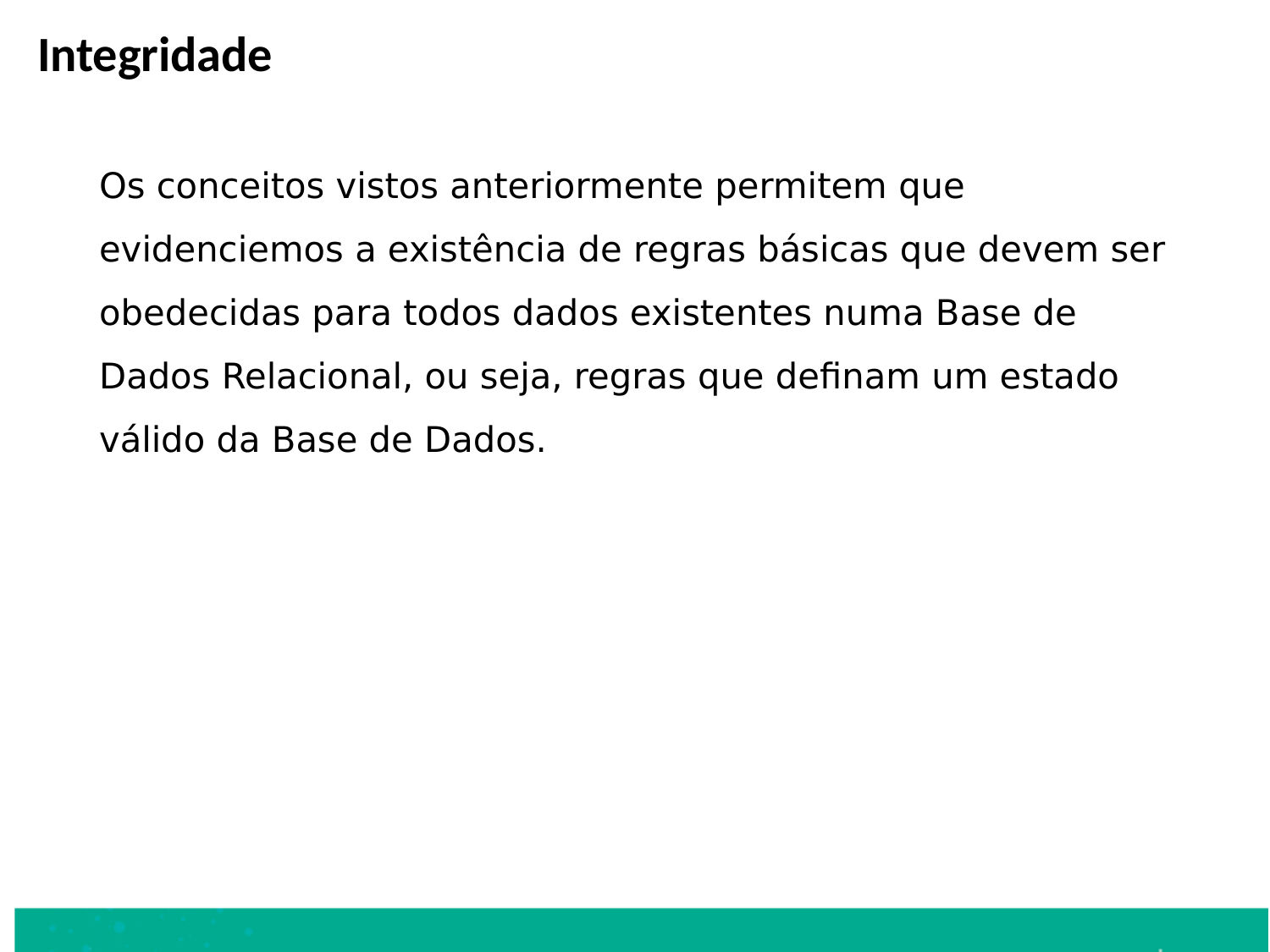

Integridade
	Os conceitos vistos anteriormente permitem que evidenciemos a existência de regras básicas que devem ser obedecidas para todos dados existentes numa Base de Dados Relacional, ou seja, regras que definam um estado válido da Base de Dados.